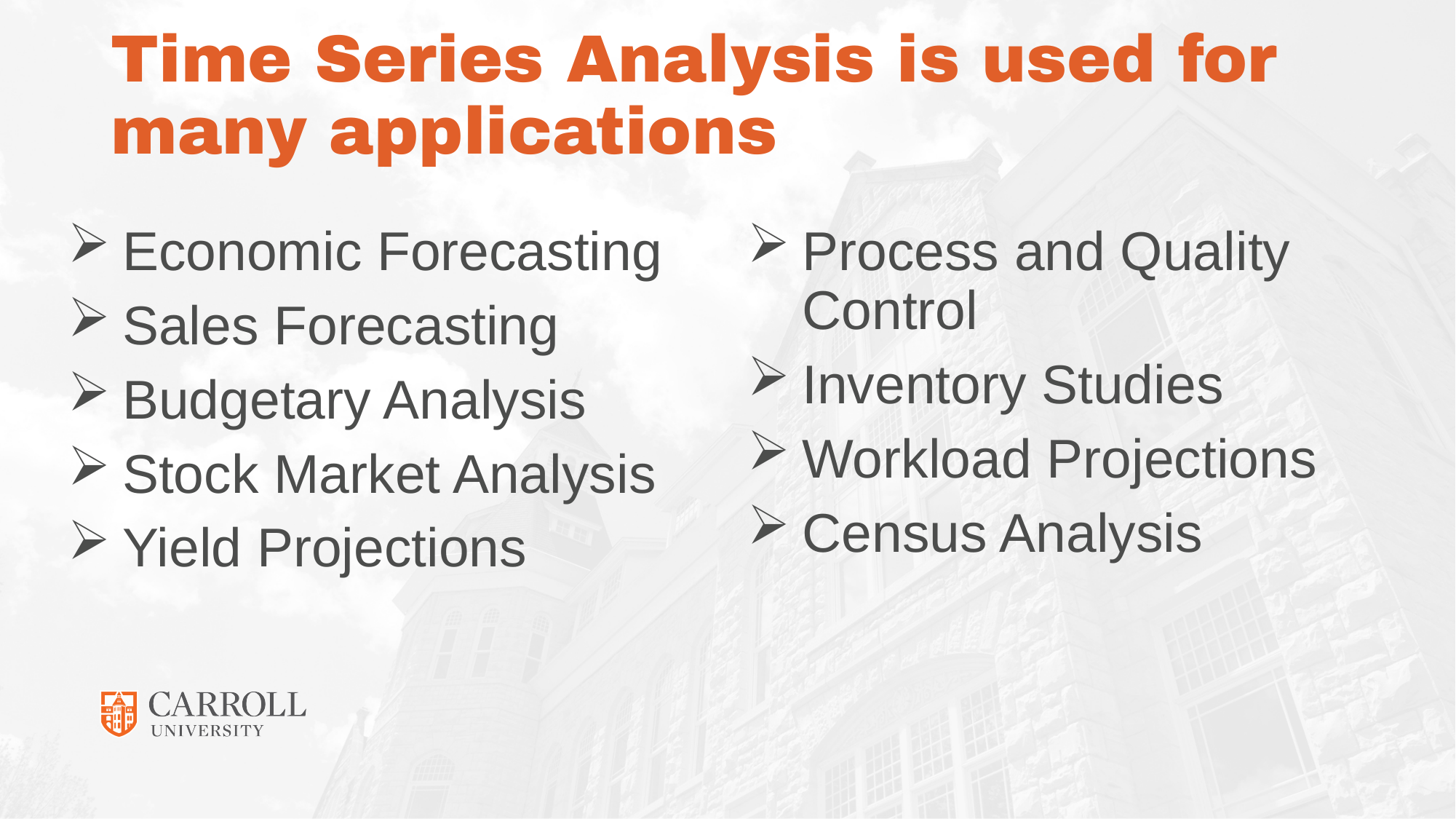

# Time Series Analysis is used for many applications
Economic Forecasting
Sales Forecasting
Budgetary Analysis
Stock Market Analysis
Yield Projections
Process and Quality Control
Inventory Studies
Workload Projections
Census Analysis